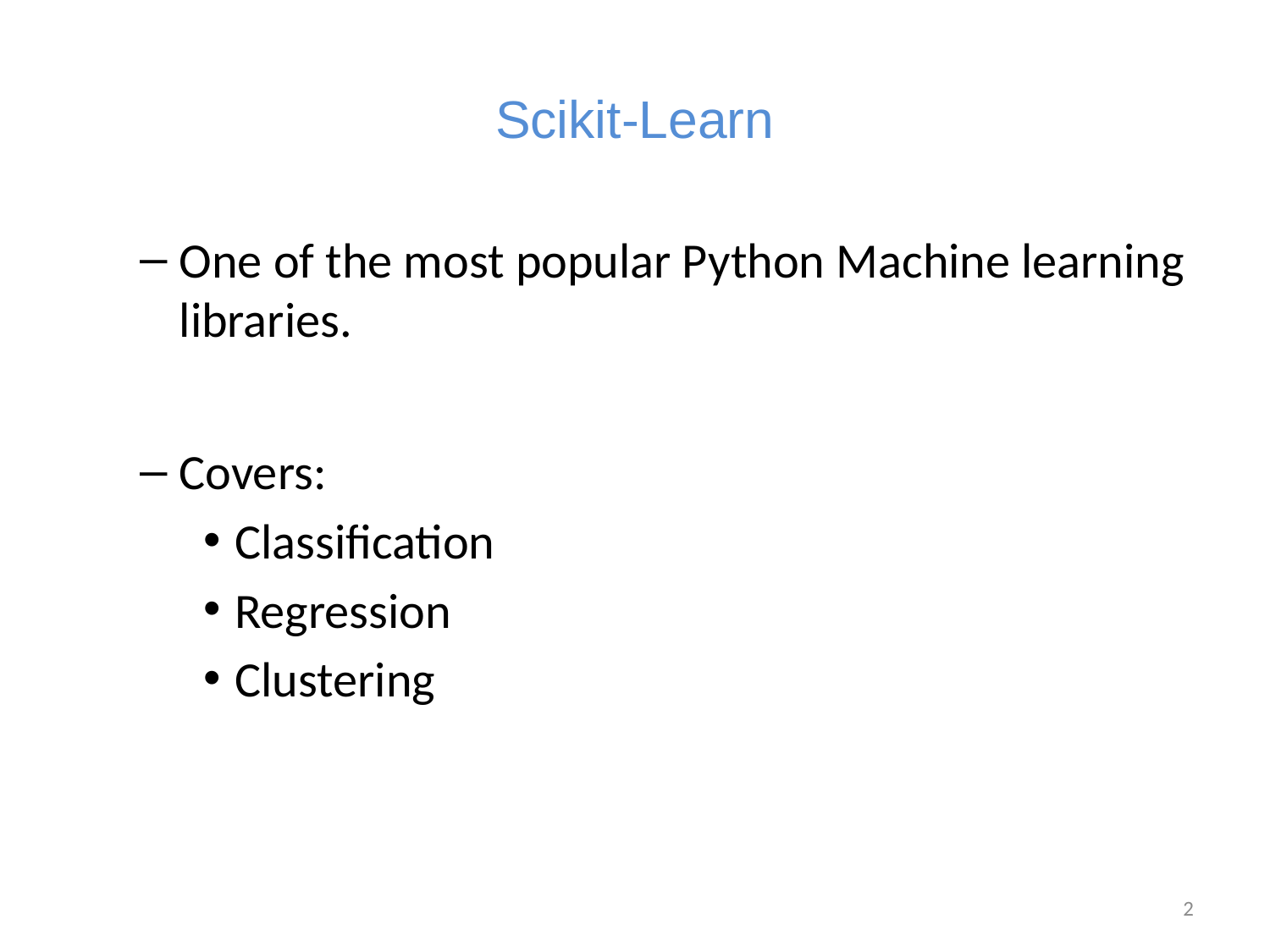

# Scikit-Learn
One of the most popular Python Machine learning libraries.

Covers:
Classification
Regression
Clustering
2